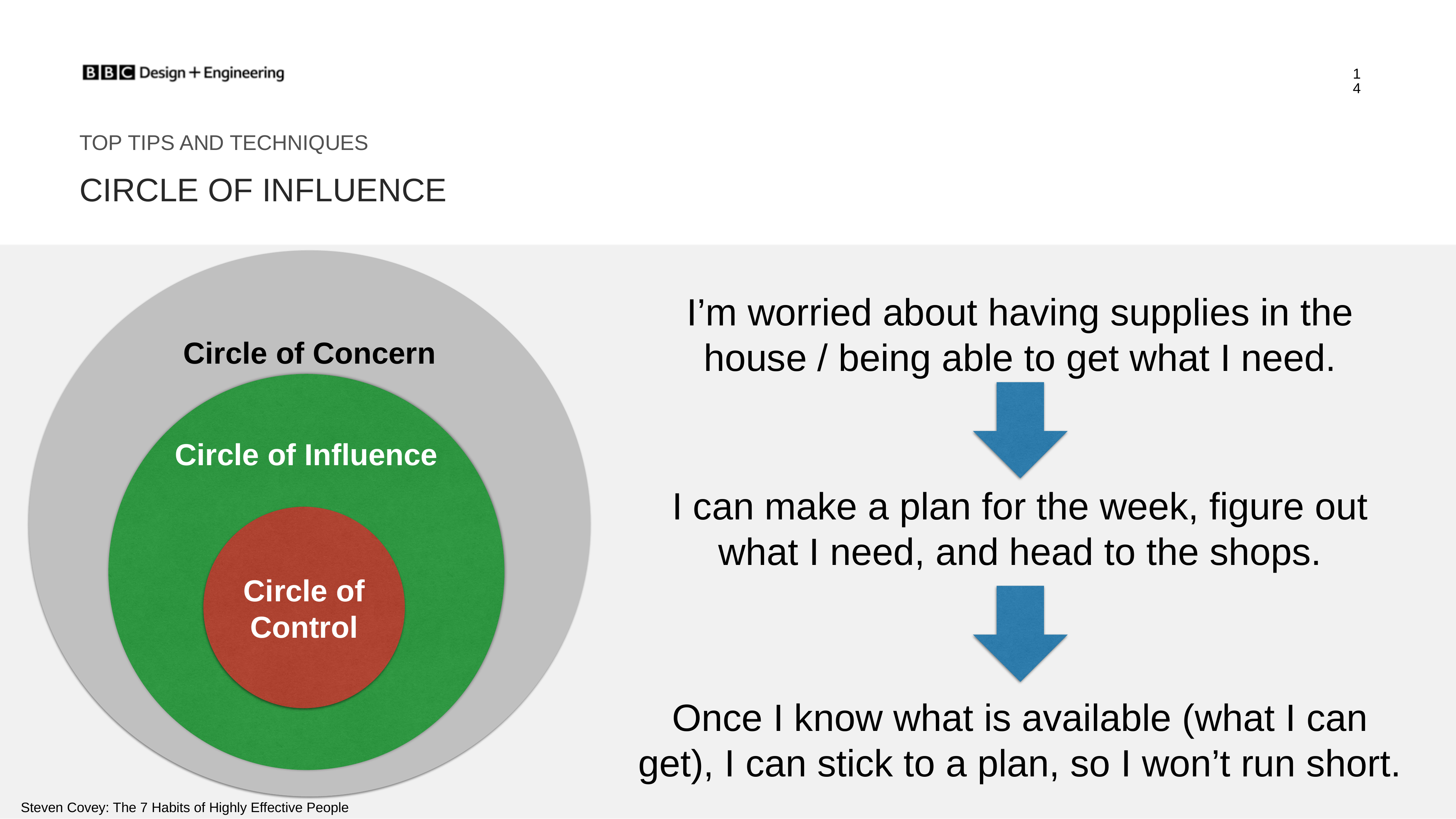

14
Top tips and techniques
Circle of influence
Circle of Concern

I’m worried about having supplies in the house / being able to get what I need.
Circle of Influence

I can make a plan for the week, figure out what I need, and head to the shops.
Circle of Control

Once I know what is available (what I can get), I can stick to a plan, so I won’t run short.
Steven Covey: The 7 Habits of Highly Effective People